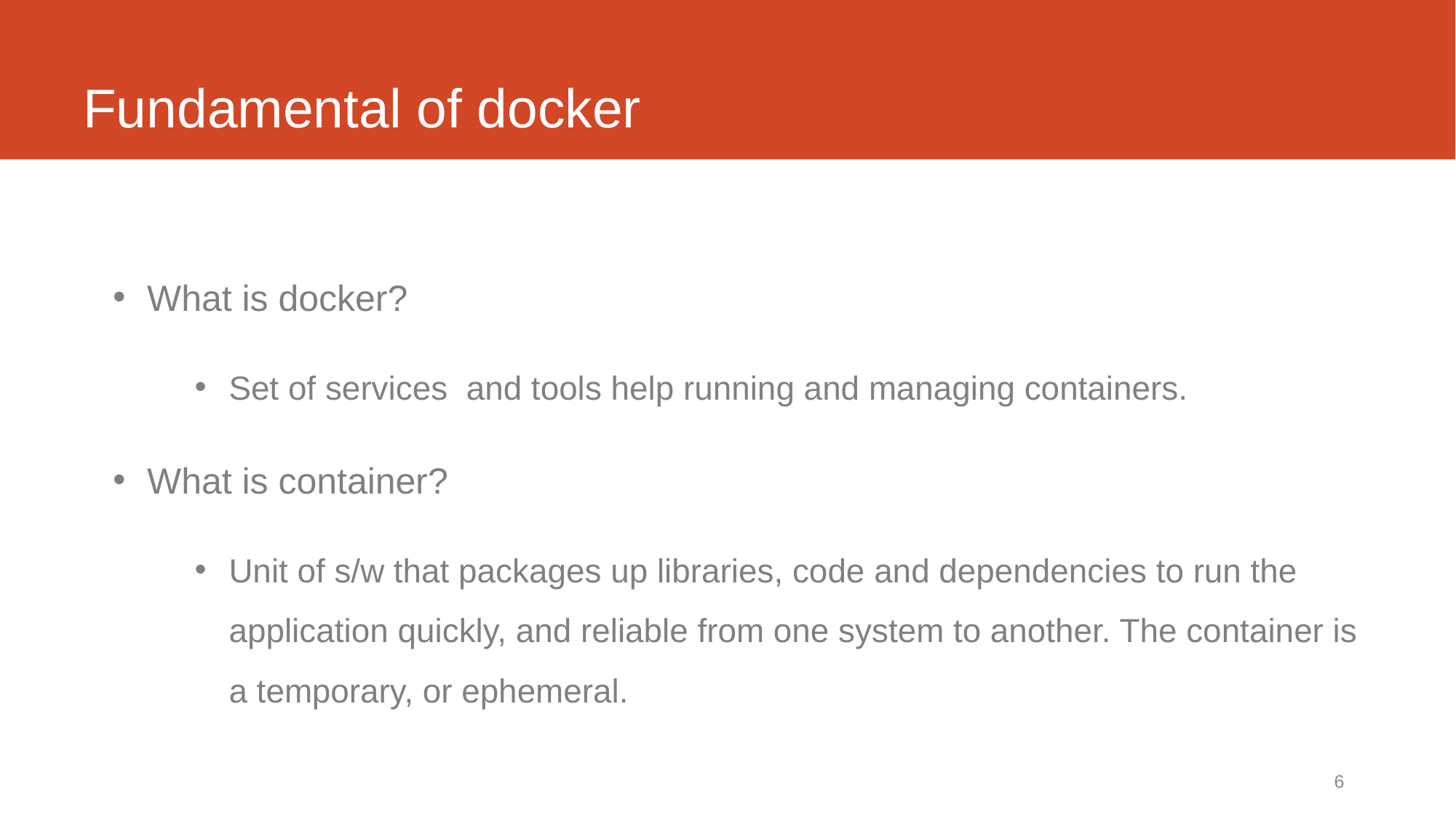

# Fundamental of docker
What is docker?
Set of services  and tools help running and managing containers.
What is container?
Unit of s/w that packages up libraries, code and dependencies to run the application quickly, and reliable from one system to another. The container is a temporary, or ephemeral.
6